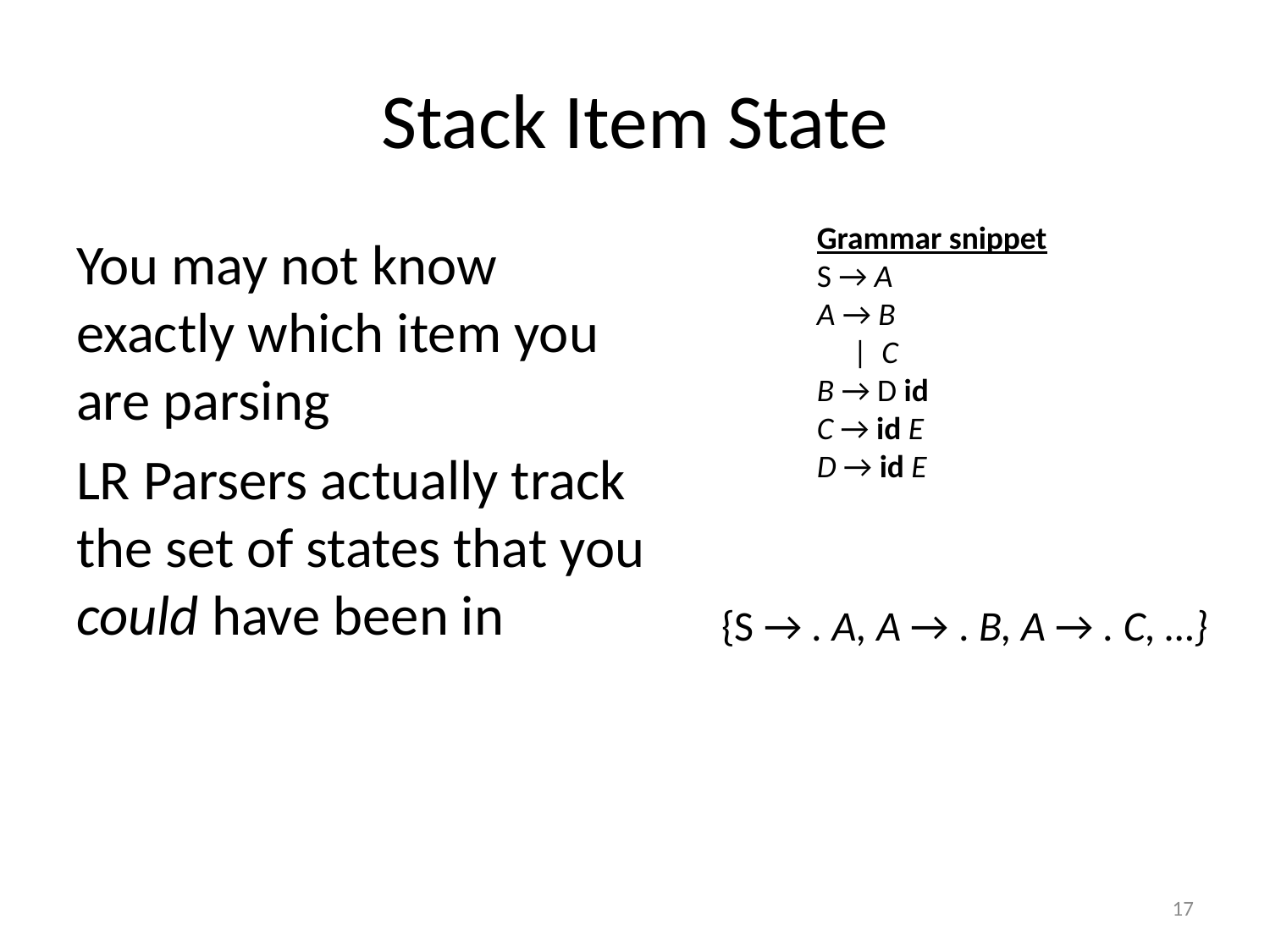

# Stack Item State
Grammar snippet
S → A
A → B
     |  C
B → D id
C → id E
D → id E
You may not know exactly which item you are parsing
LR Parsers actually track the set of states that you could have been in

{S → . A, A → . B, A → . C, …}
17